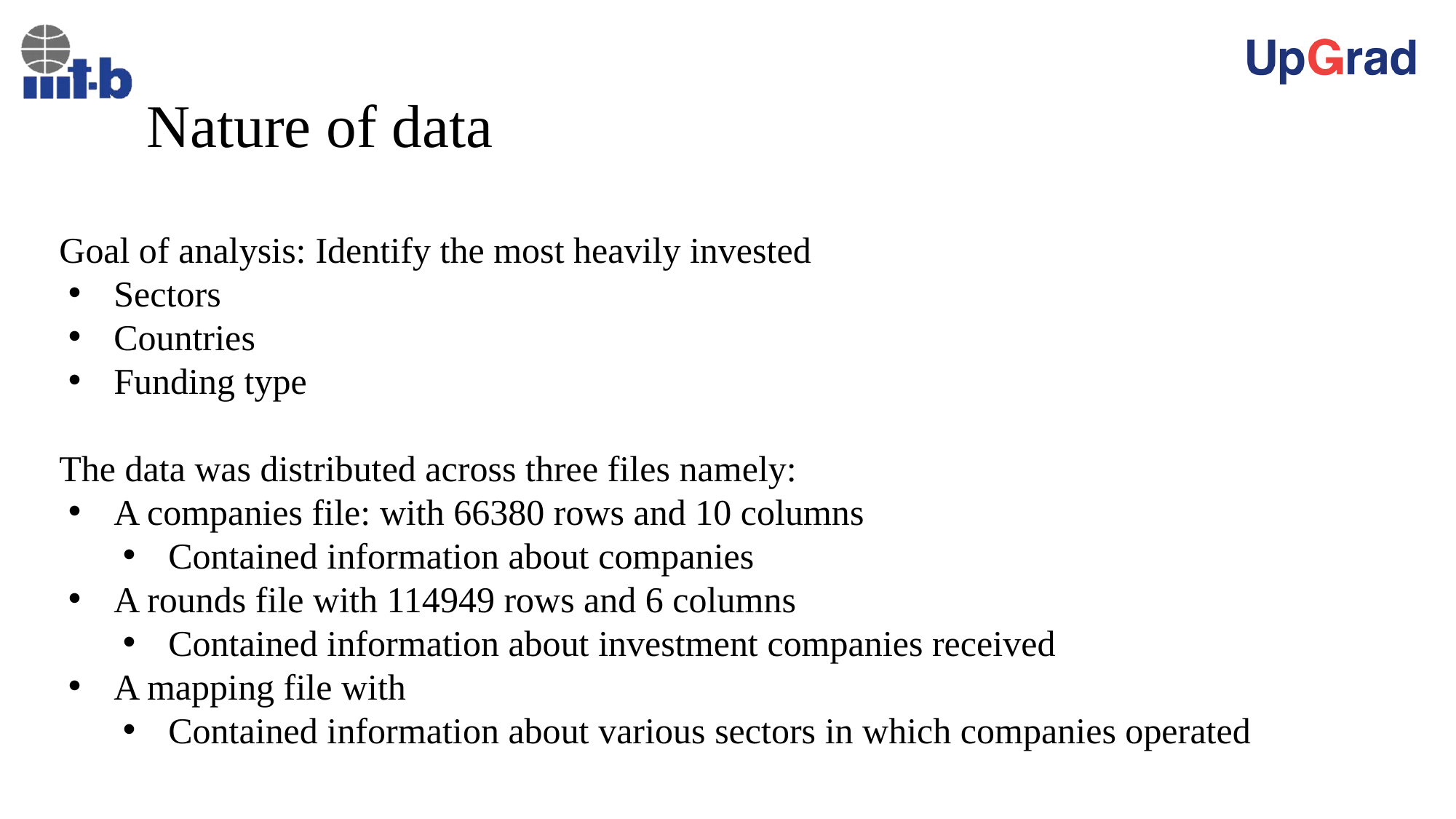

# Nature of data
Goal of analysis: Identify the most heavily invested
Sectors
Countries
Funding type

The data was distributed across three files namely:
A companies file: with 66380 rows and 10 columns
Contained information about companies
A rounds file with 114949 rows and 6 columns
Contained information about investment companies received
A mapping file with
Contained information about various sectors in which companies operated